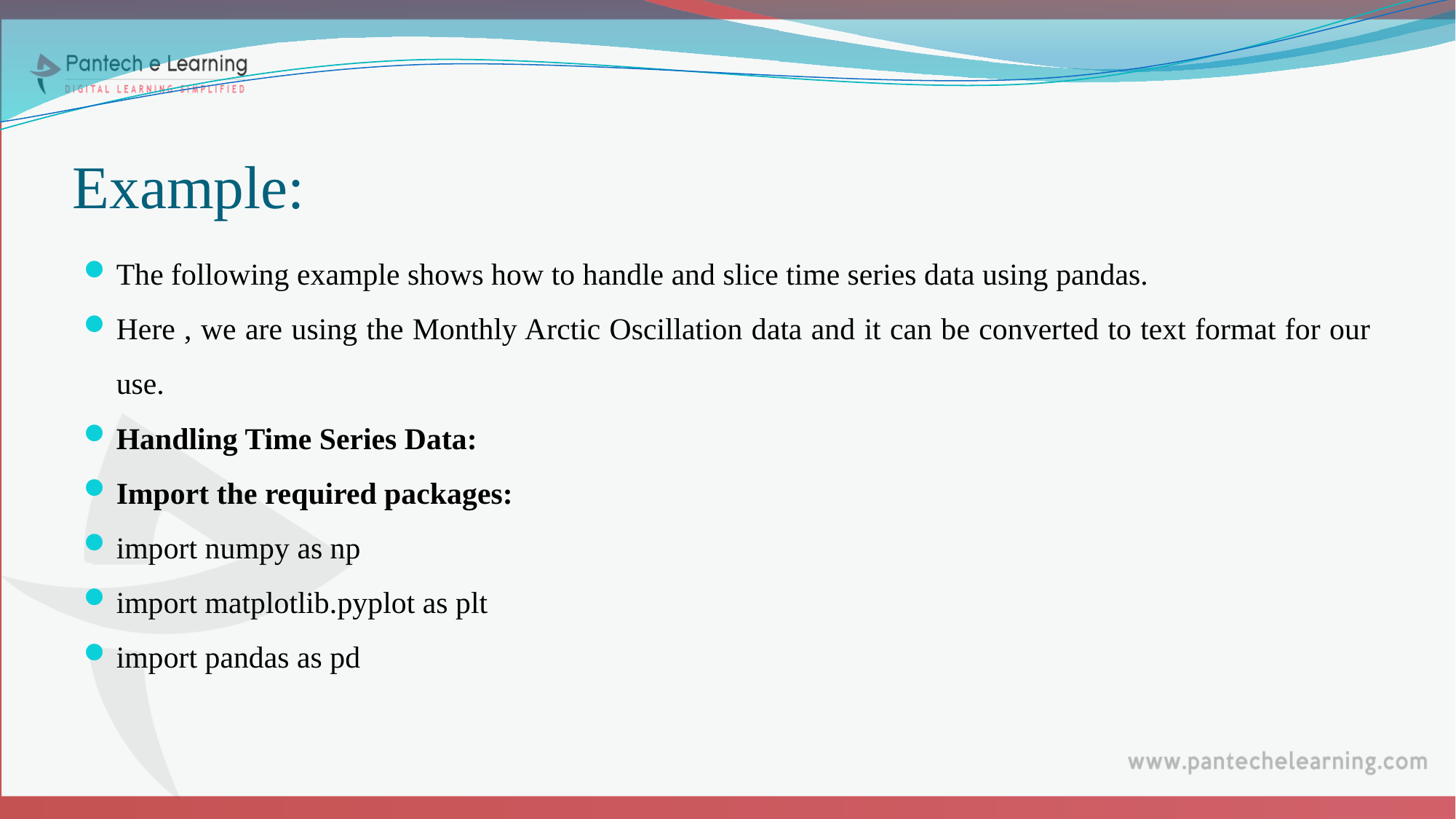

# Example:
The following example shows how to handle and slice time series data using pandas.
Here , we are using the Monthly Arctic Oscillation data and it can be converted to text format for our use.
Handling Time Series Data:
Import the required packages:
import numpy as np
import matplotlib.pyplot as plt
import pandas as pd